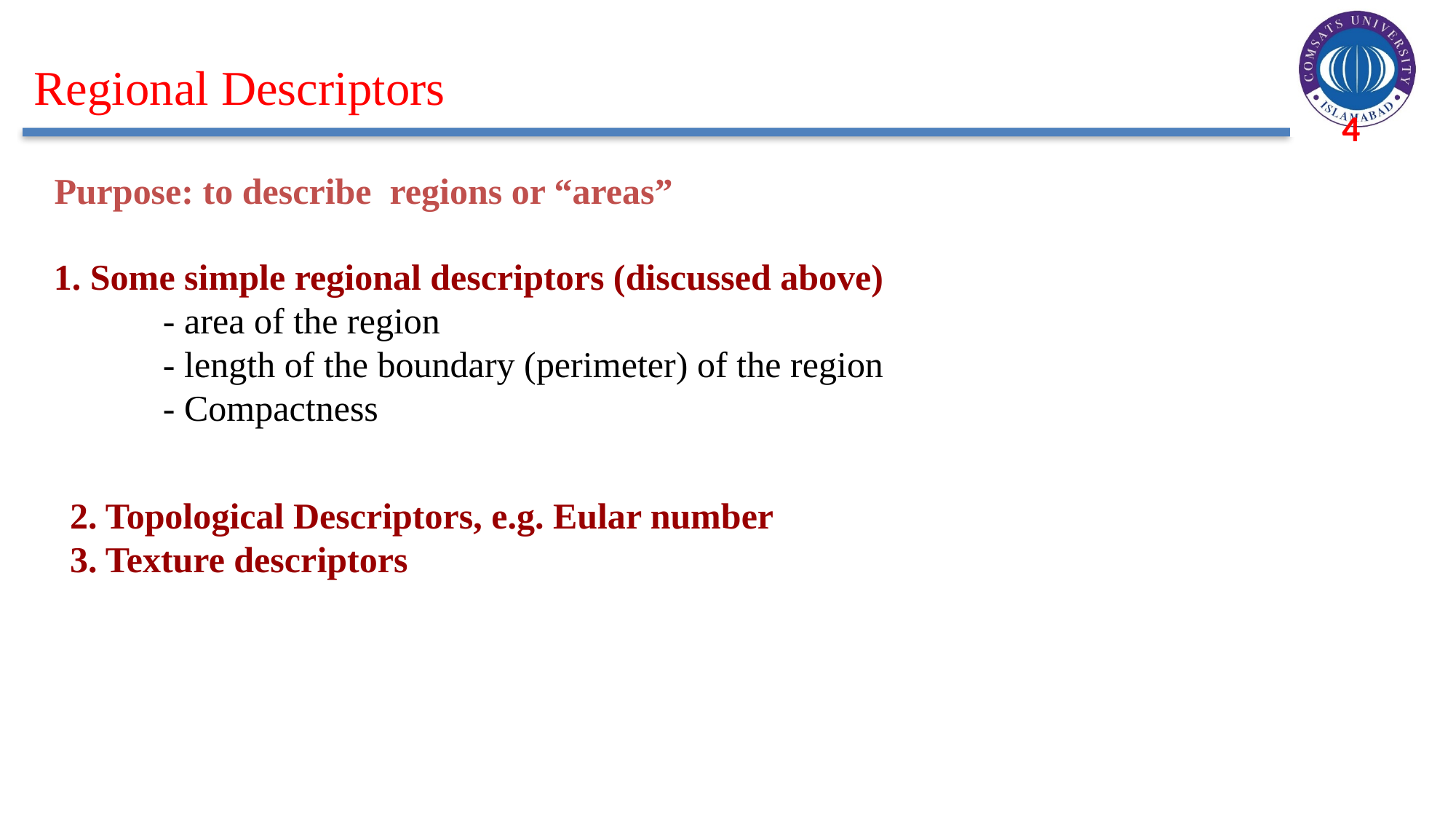

Regional Descriptors
Purpose: to describe  regions or “areas”
1. Some simple regional descriptors (discussed above)
	- area of the region
	- length of the boundary (perimeter) of the region
	- Compactness

2. Topological Descriptors, e.g. Eular number
3. Texture descriptors